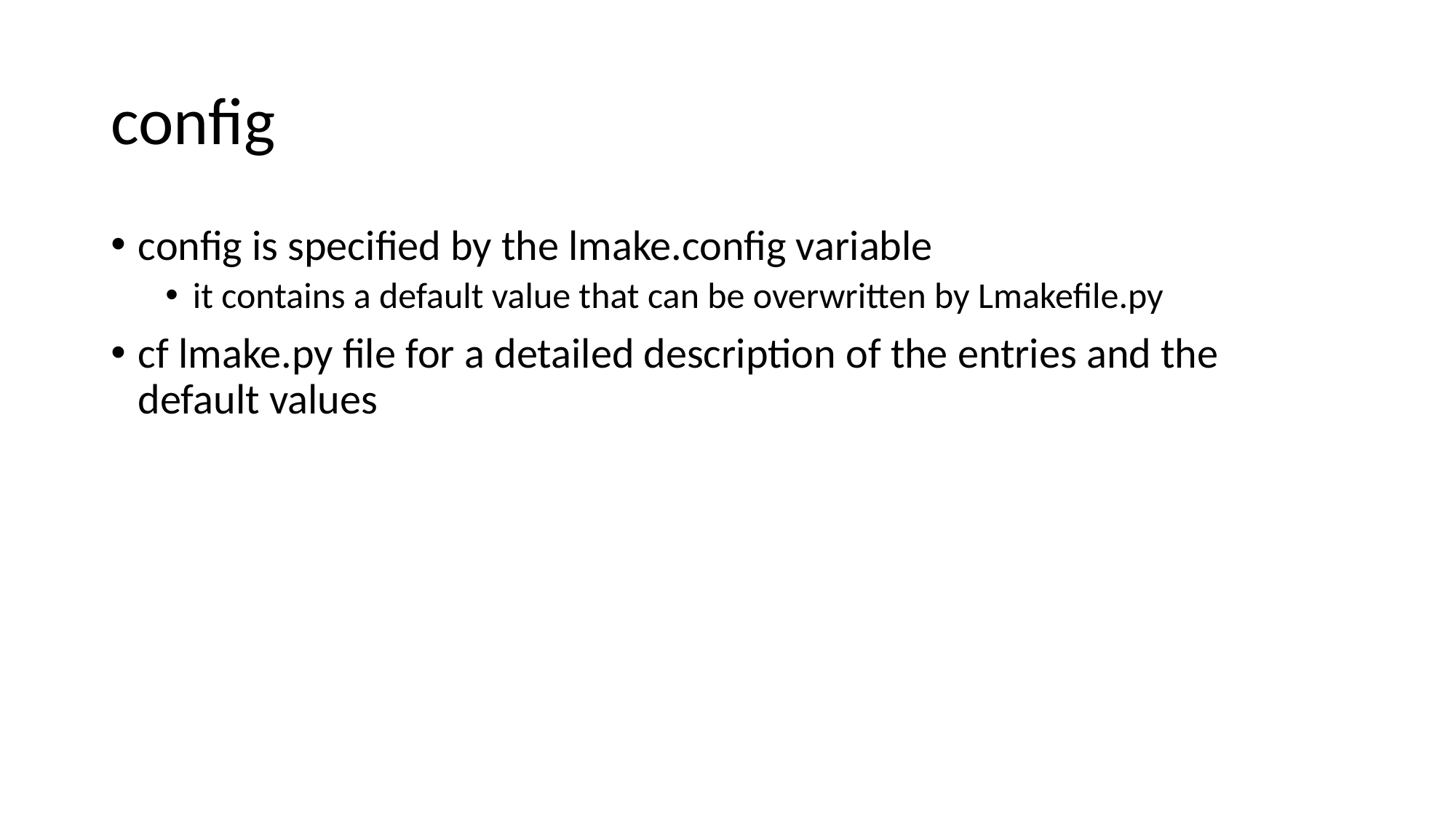

# config
config is specified by the lmake.config variable
it contains a default value that can be overwritten by Lmakefile.py
cf lmake.py file for a detailed description of the entries and the default values